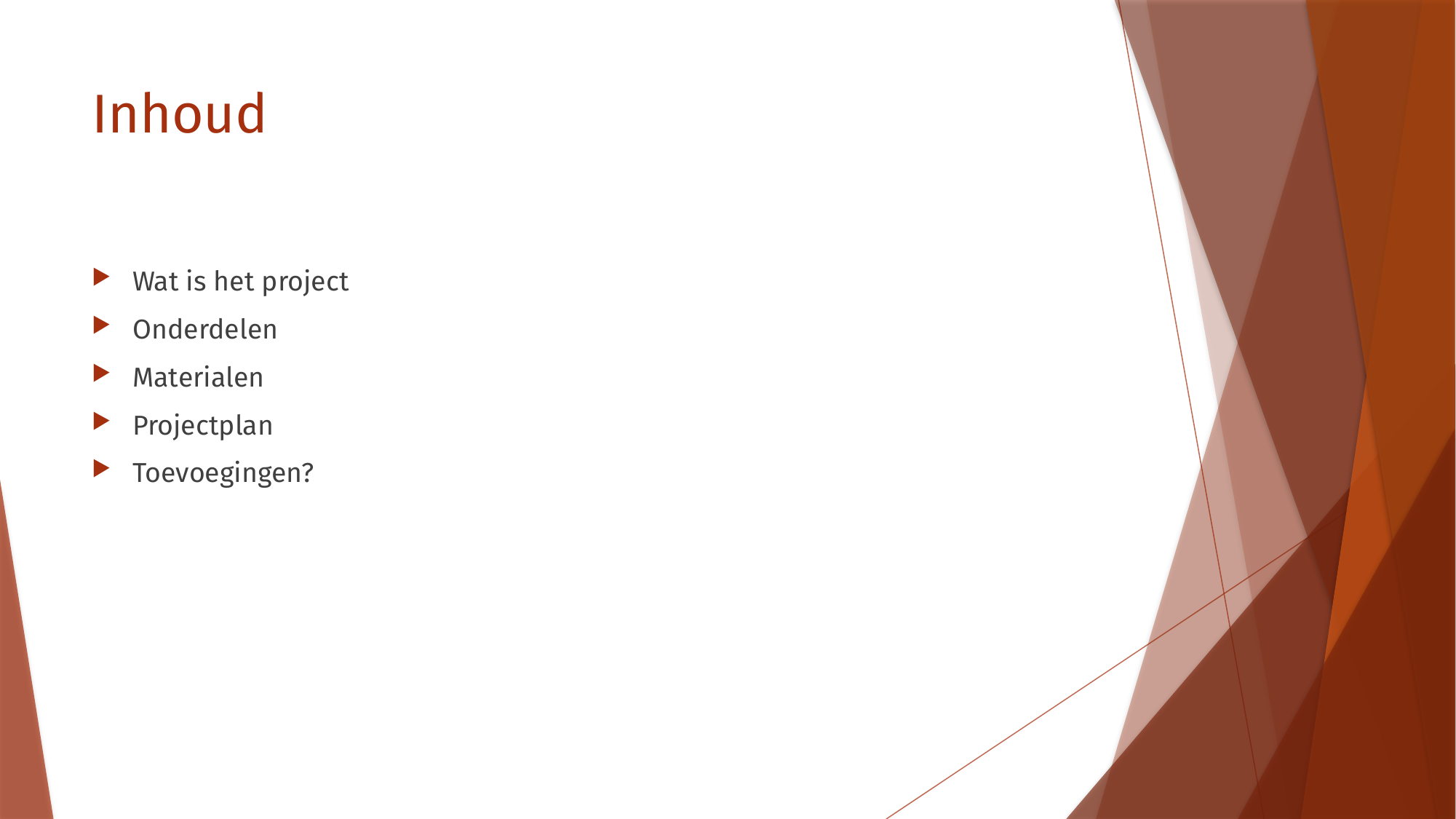

# Inhoud
Wat is het project
Onderdelen
Materialen
Projectplan
Toevoegingen?